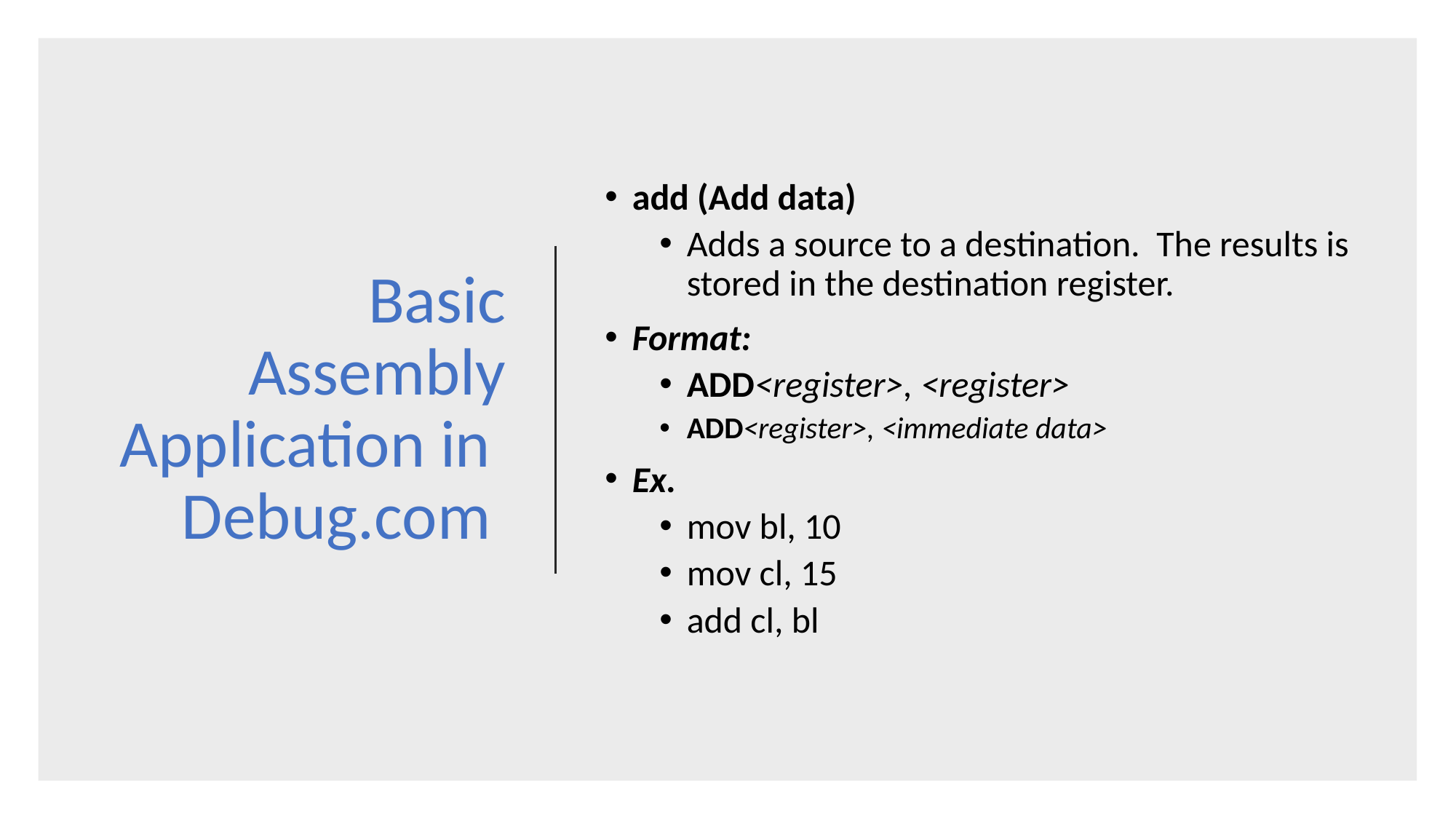

# Basic Assembly Application in  Debug.com
add (Add data)
Adds a source to a destination.  The results is stored in the destination register.
Format:
ADD<register>, <register>
ADD<register>, <immediate data>
Ex.
mov bl, 10
mov cl, 15
add cl, bl